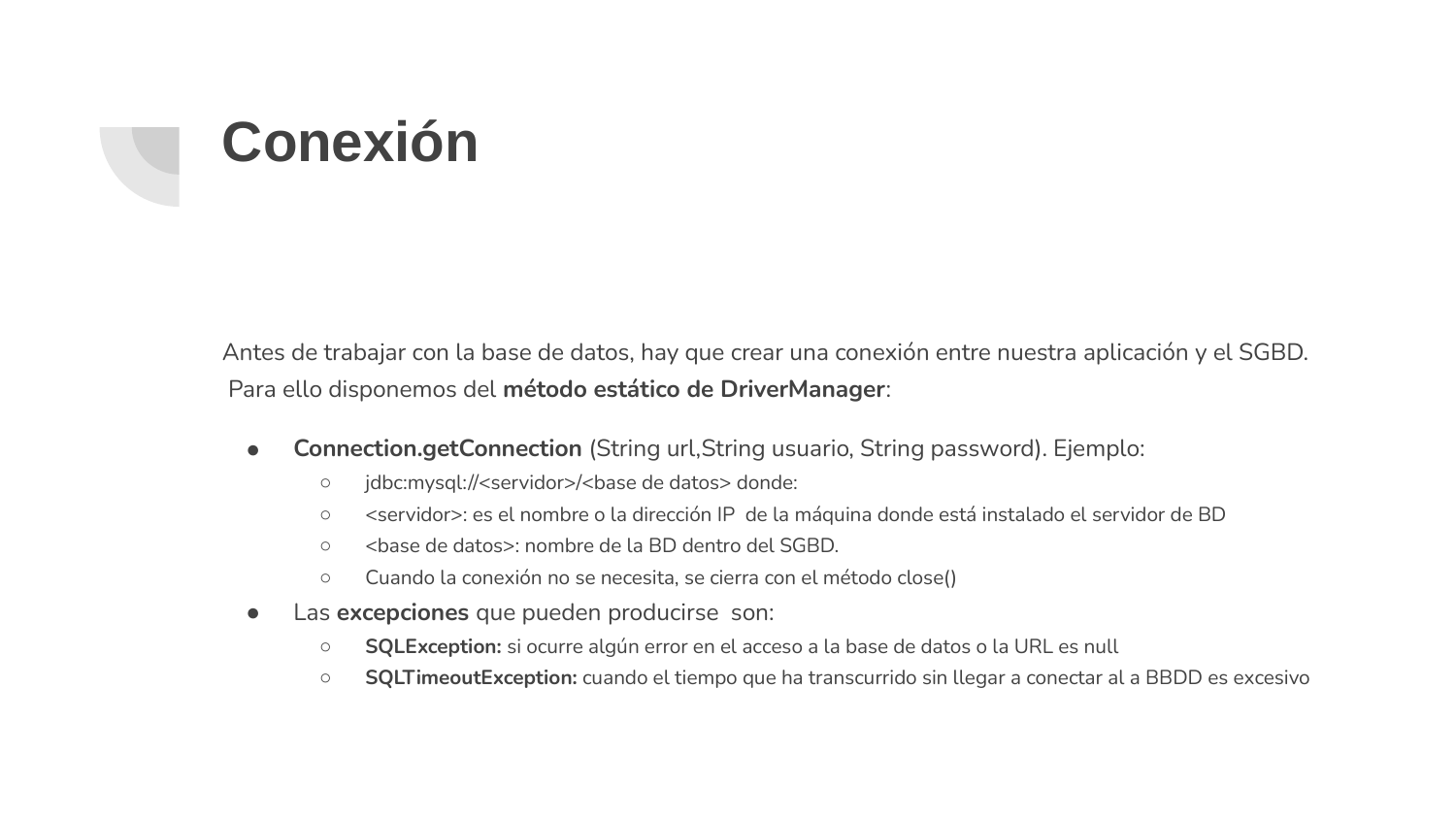

# Conexión
Antes de trabajar con la base de datos, hay que crear una conexión entre nuestra aplicación y el SGBD.  Para ello disponemos del método estático de DriverManager:
Connection.getConnection (String url,String usuario, String password). Ejemplo:
jdbc:mysql://<servidor>/<base de datos> donde:
<servidor>: es el nombre o la dirección IP  de la máquina donde está instalado el servidor de BD
<base de datos>: nombre de la BD dentro del SGBD.
Cuando la conexión no se necesita, se cierra con el método close()
Las excepciones que pueden producirse  son:
SQLException: si ocurre algún error en el acceso a la base de datos o la URL es null
SQLTimeoutException: cuando el tiempo que ha transcurrido sin llegar a conectar al a BBDD es excesivo